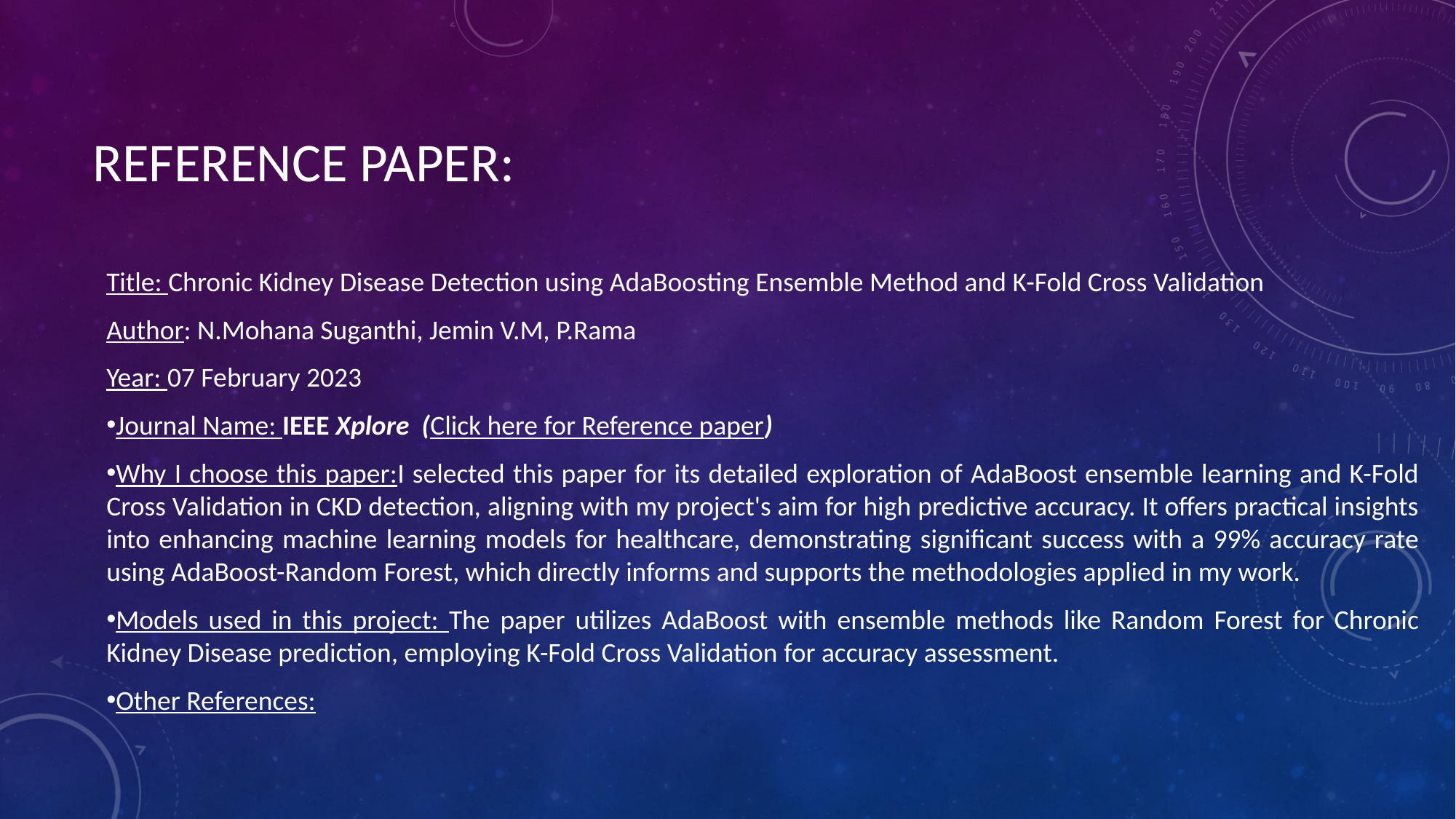

# Reference Paper:
Title: Chronic Kidney Disease Detection using AdaBoosting Ensemble Method and K-Fold Cross Validation
Author: N.Mohana Suganthi, Jemin V.M, P.Rama
Year: 07 February 2023
Journal Name: IEEE Xplore  (Click here for Reference paper)
Why I choose this paper:I selected this paper for its detailed exploration of AdaBoost ensemble learning and K-Fold Cross Validation in CKD detection, aligning with my project's aim for high predictive accuracy. It offers practical insights into enhancing machine learning models for healthcare, demonstrating significant success with a 99% accuracy rate using AdaBoost-Random Forest, which directly informs and supports the methodologies applied in my work.
Models used in this project: The paper utilizes AdaBoost with ensemble methods like Random Forest for Chronic Kidney Disease prediction, employing K-Fold Cross Validation for accuracy assessment.
Other References: